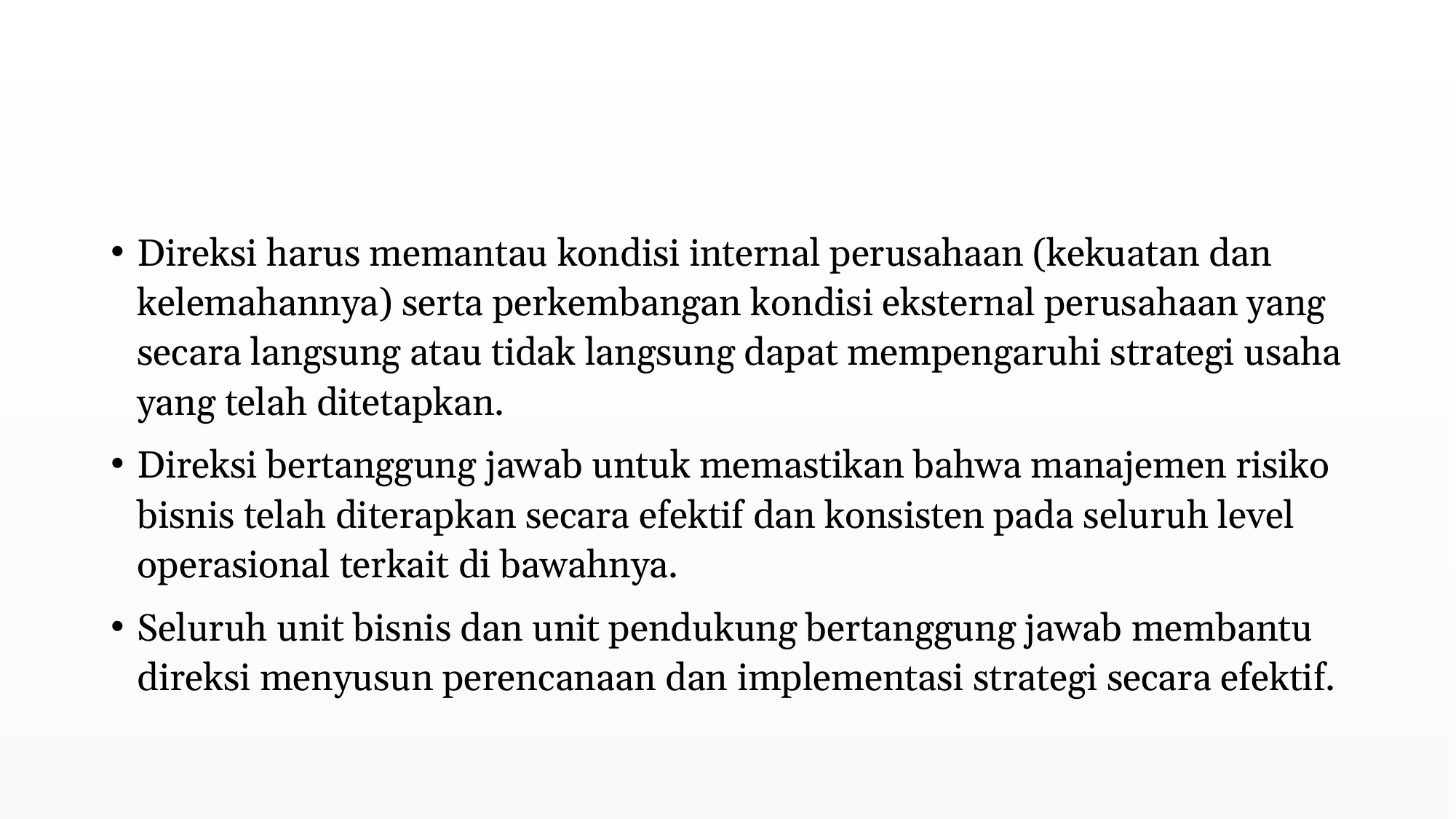

#
Direksi harus memantau kondisi internal perusahaan (kekuatan dan kelemahannya) serta perkembangan kondisi eksternal perusahaan yang secara langsung atau tidak langsung dapat mempengaruhi strategi usaha yang telah ditetapkan.
Direksi bertanggung jawab untuk memastikan bahwa manajemen risiko bisnis telah diterapkan secara efektif dan konsisten pada seluruh level operasional terkait di bawahnya.
Seluruh unit bisnis dan unit pendukung bertanggung jawab membantu direksi menyusun perencanaan dan implementasi strategi secara efektif.